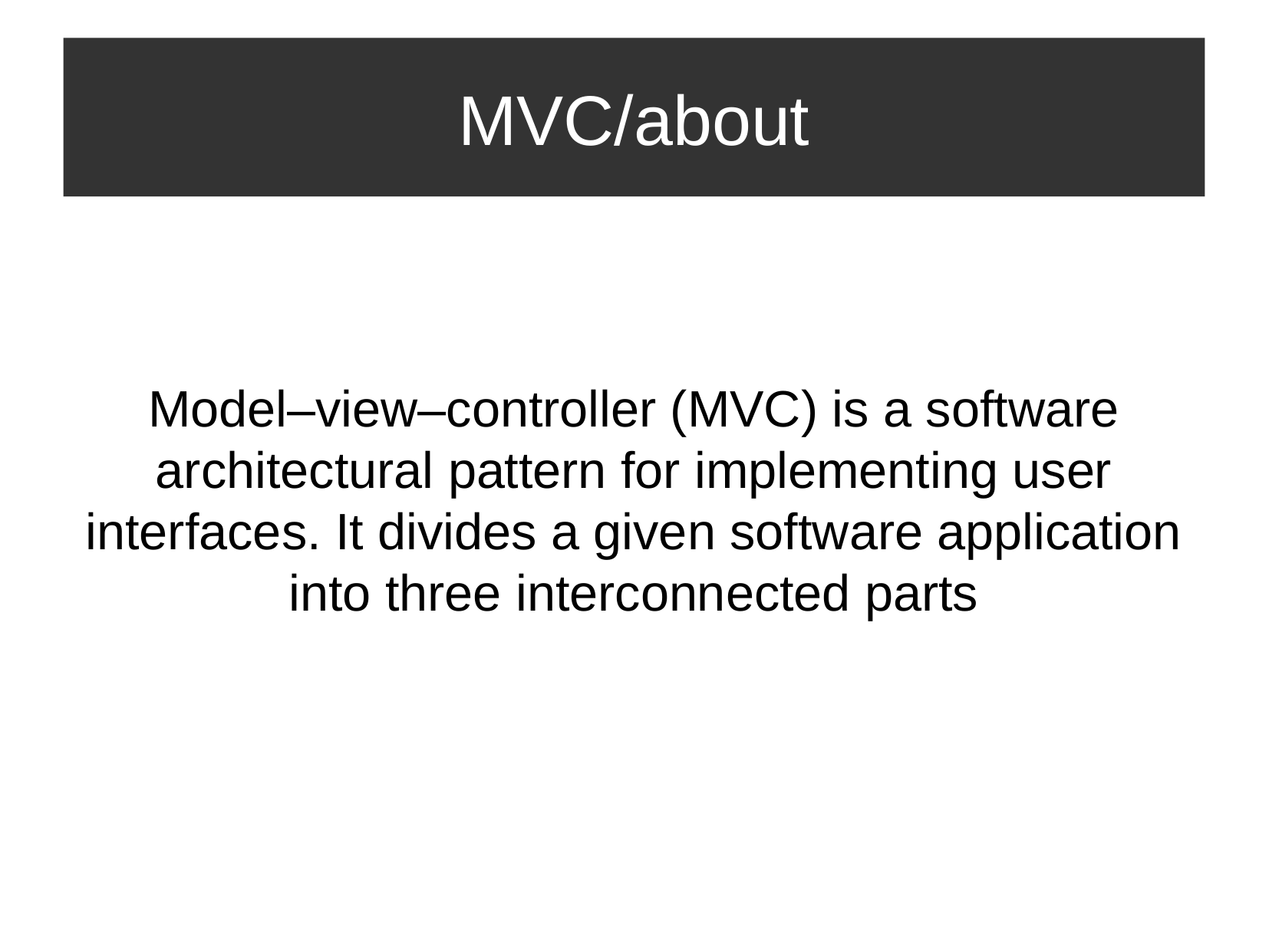

MVC/about
Model–view–controller (MVC) is a software architectural pattern for implementing user interfaces. It divides a given software application into three interconnected parts